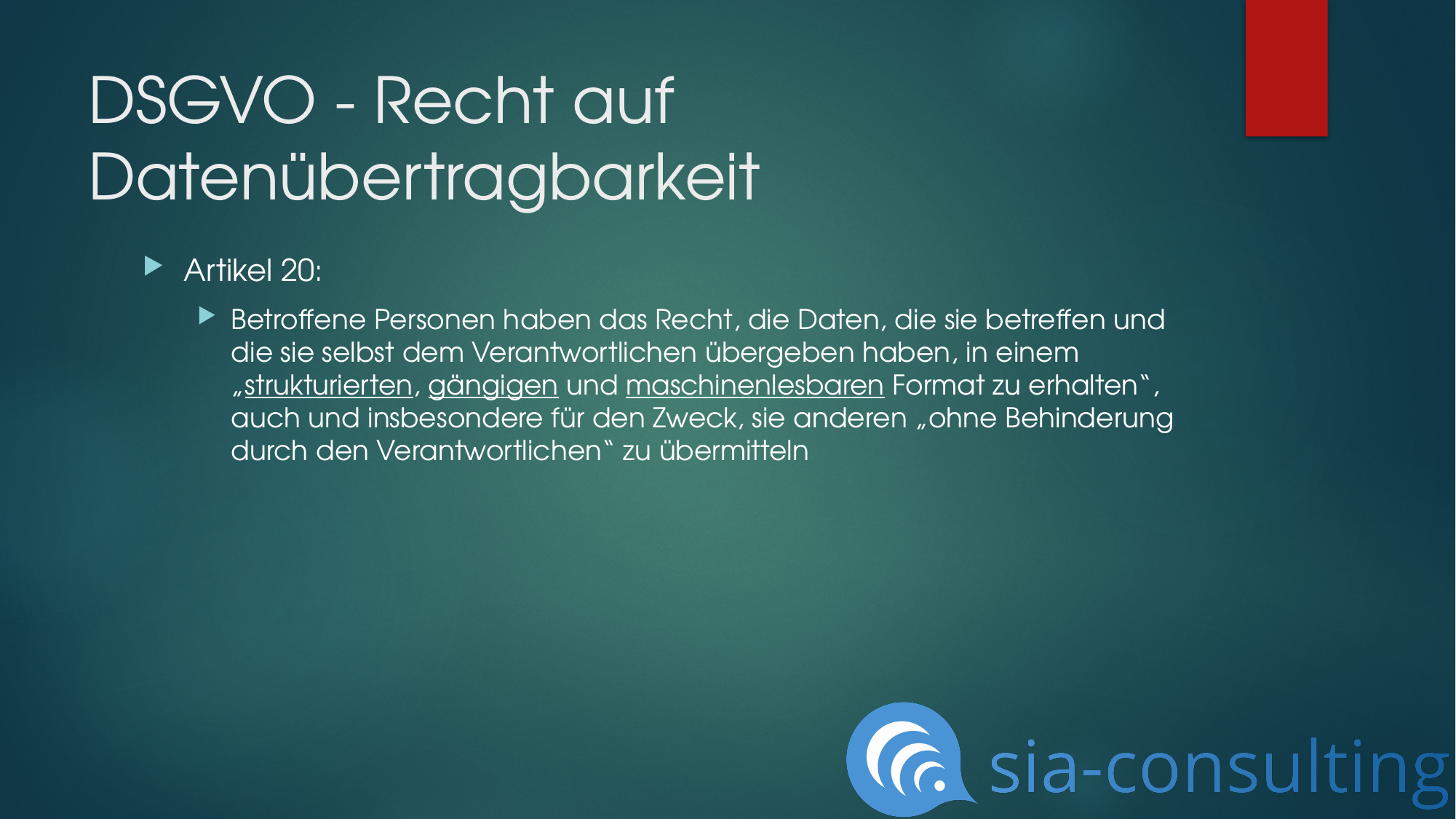

# DSGVO - Recht auf Datenübertragbarkeit
Artikel 20:
Betroffene Personen haben das Recht, die Daten, die sie betreffen und die sie selbst dem Verantwortlichen übergeben haben, in einem „strukturierten, gängigen und maschinenlesbaren Format zu erhalten“, auch und insbesondere für den Zweck, sie anderen „ohne Behinderung durch den Verantwortlichen“ zu übermitteln